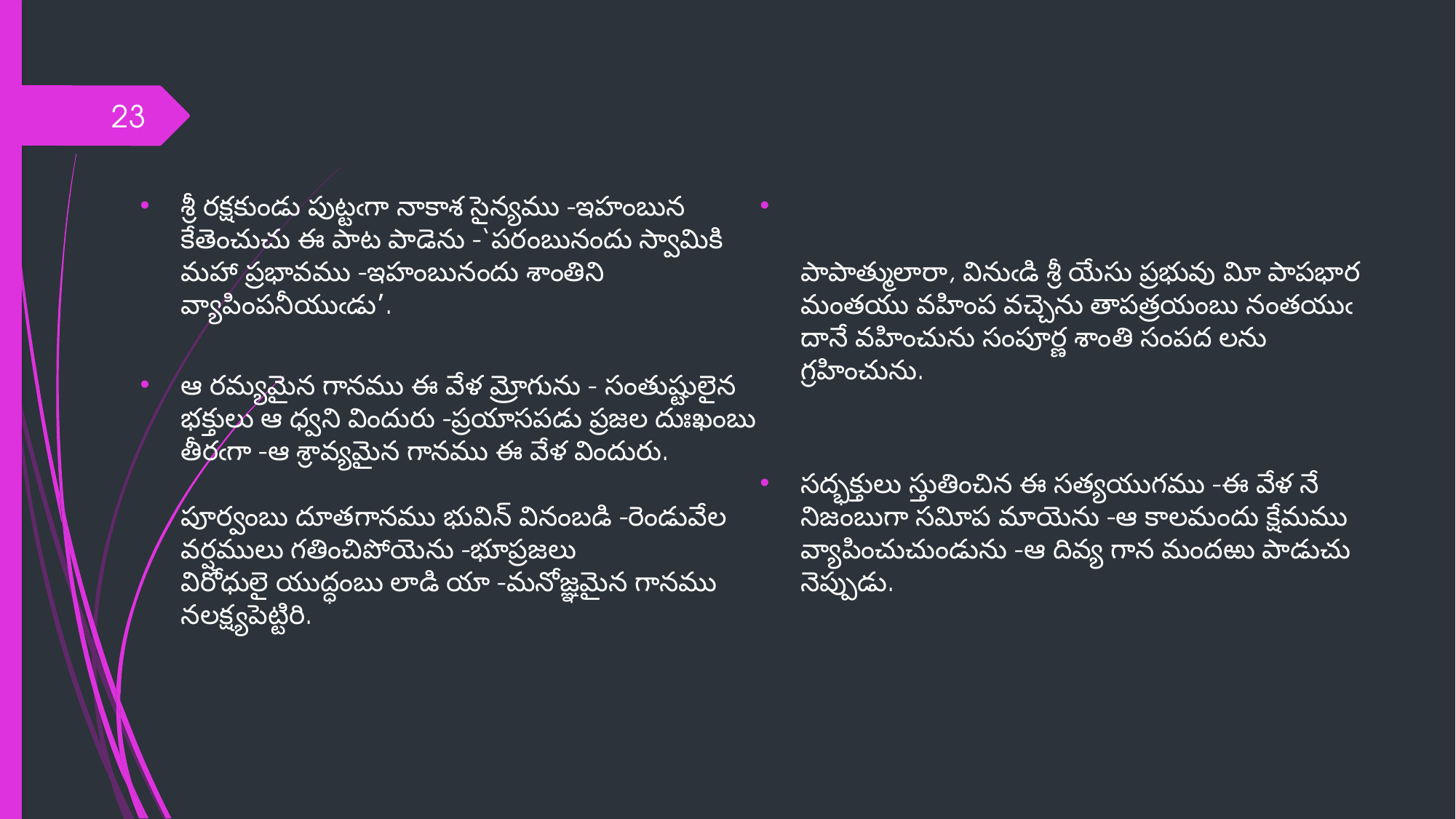

23
శ్రీ రక్షకుండు పుట్టఁగా నాకాశ సైన్యము -ఇహంబున కేతెంచుచు ఈ పాట పాడెను -‘పరంబునందు స్వామికి మహా ప్రభావము -ఇహంబునందు శాంతిని వ్యాపింపనీయుఁడు’.
ఆ రమ్యమైన గానము ఈ వేళ మ్రోగును - సంతుష్టులైన భక్తులు ఆ ధ్వని విందురు -ప్రయాసపడు ప్రజల దుఃఖంబు తీరఁగా -ఆ శ్రావ్యమైన గానము ఈ వేళ విందురు.
పూర్వంబు దూతగానము భువిన్ వినంబడి -రెండువేల వర్షములు గతించిపోయెను -భూప్రజలు విరోధులై యుద్ధంబు లాడి యా -మనోజ్ఞమైన గానము నలక్ష్యపెట్టిరి.

పాపాత్ములారా, వినుఁడి శ్రీ యేసు ప్రభువు విూ పాపభార మంతయు వహింప వచ్చెను తాపత్రయంబు నంతయుఁ దానే వహించును సంపూర్ణ శాంతి సంపద లను గ్రహించును.
సద్భక్తులు స్తుతించిన ఈ సత్యయుగము -ఈ వేళ నే నిజంబుగా సవిూప మాయెను -ఆ కాలమందు క్షేమము వ్యాపించుచుండును -ఆ దివ్య గాన మందఱు పాడుచు నెప్పుడు.